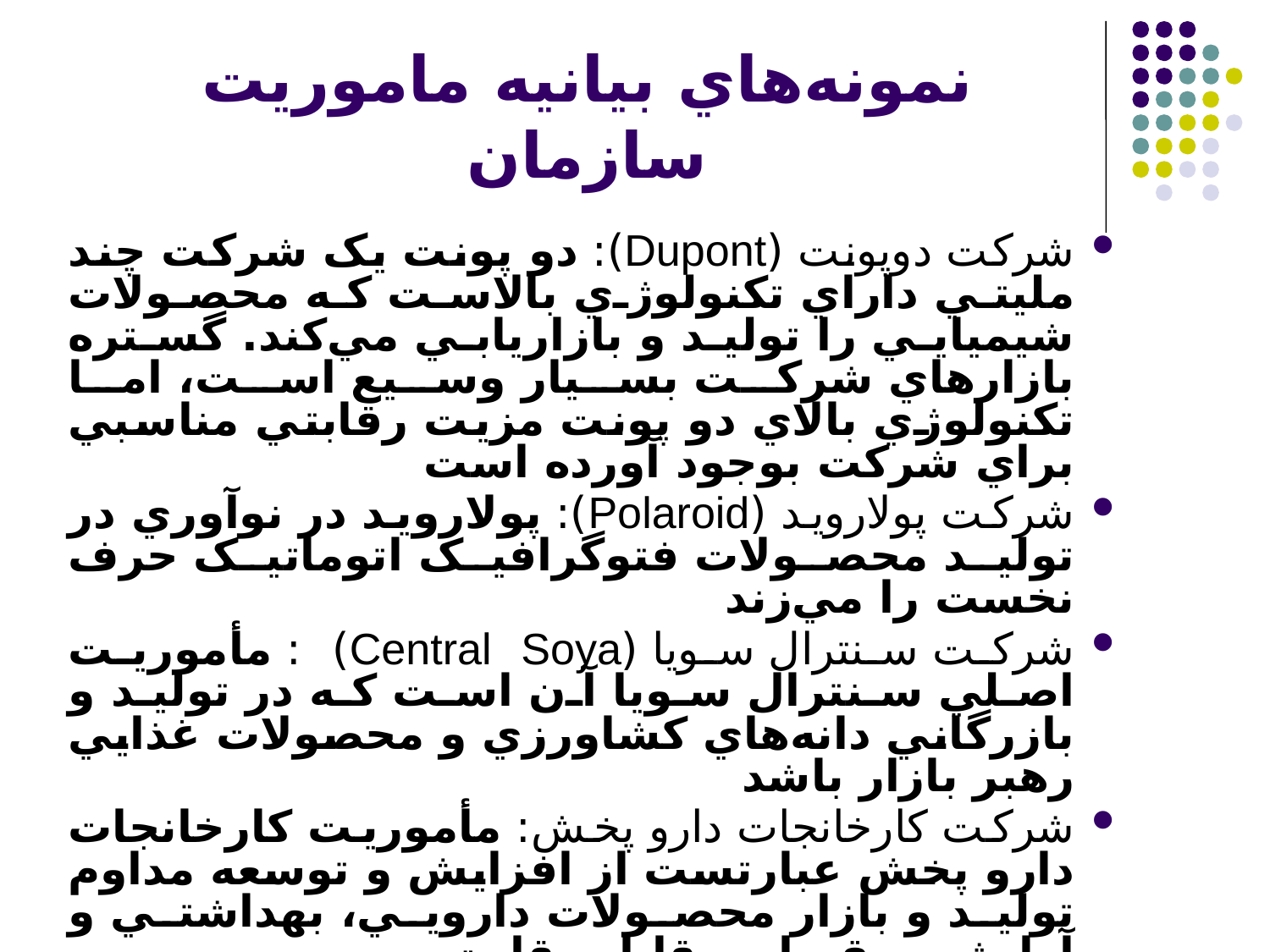

# نمونه‌هاي بيانيه ماموريت سازمان
شرکت دوپونت (Dupont): دو پونت يک شرکت چند مليتي داراي تکنولوژي بالاست که محصولات شيميايي را توليد و بازاريابي مي‌کند. گستره بازار‌هاي شرکت بسيار وسيع است، اما تکنولوژي بالاي دو پونت مزيت رقابتي مناسبي براي شرکت بوجود آورده است
شرکت پولارويد (Polaroid): پولارويد در نوآوري در توليد محصولات فتوگرافيک اتوماتيک حرف نخست را مي‌زند
شرکت سنترال سويا (Central Soya) : مأموريت اصلي سنترال سويا آن است که در توليد و بازرگاني دانه‌‌هاي کشاورزي و محصولات غذايي رهبر بازار باشد
شرکت کارخانجات دارو پخش: مأموريت کارخانجات دارو پخش عبارتست از افزايش و توسعه مداوم توليد و بازار محصولات دارويي، بهداشتي و آرايشي مقبول و قابل رقابت
شرکت مي‌تاگ: بهبود کيفيت و سطح زندگي از طريق طراحي، ساخت، بازاريابي و عرضه بهترين تجهيزات در دنيا